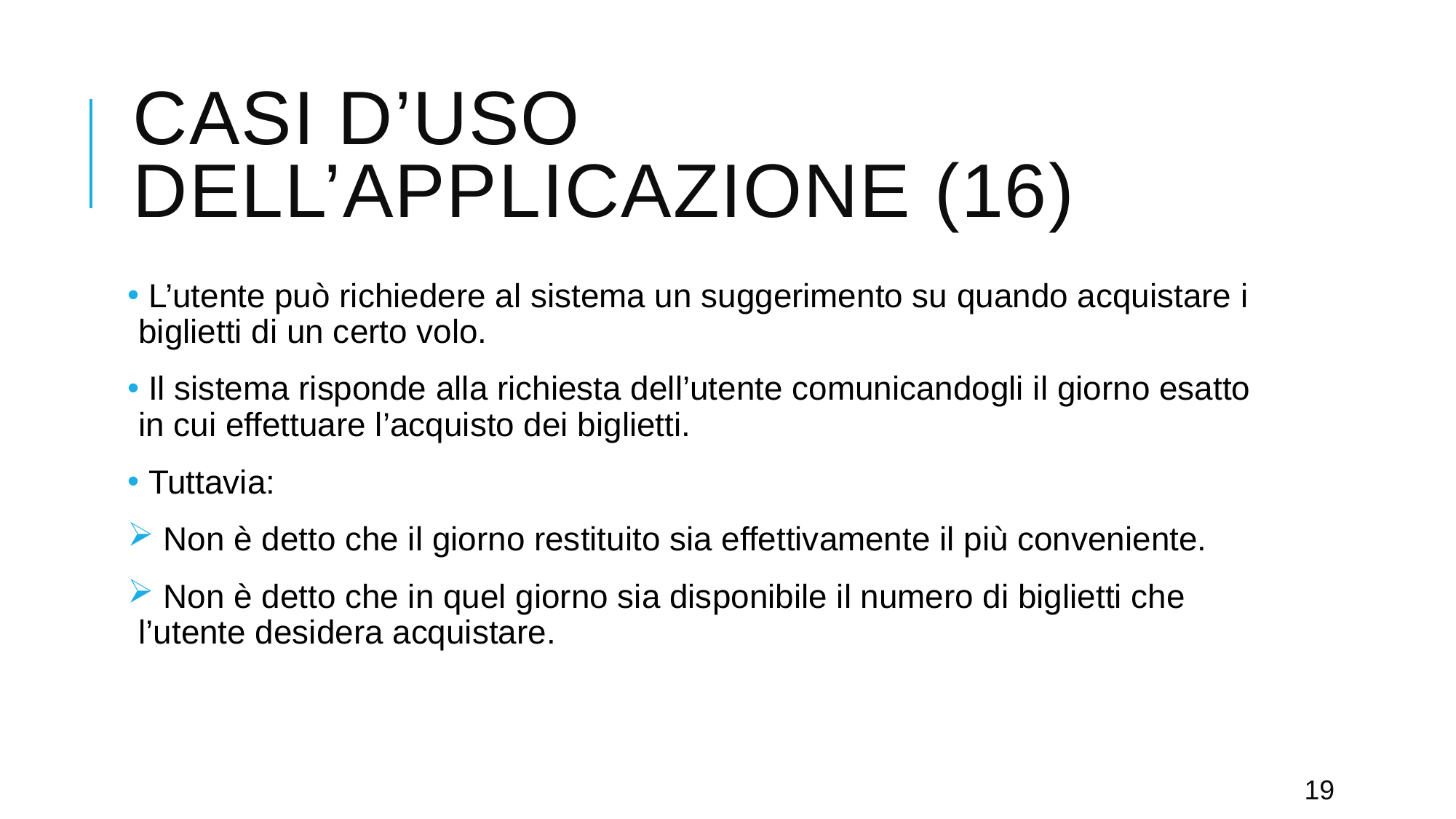

# CASI d’uso dell’applicazione (16)
 L’utente può richiedere al sistema un suggerimento su quando acquistare i biglietti di un certo volo.
 Il sistema risponde alla richiesta dell’utente comunicandogli il giorno esatto in cui effettuare l’acquisto dei biglietti.
 Tuttavia:
 Non è detto che il giorno restituito sia effettivamente il più conveniente.
 Non è detto che in quel giorno sia disponibile il numero di biglietti che l’utente desidera acquistare.
19